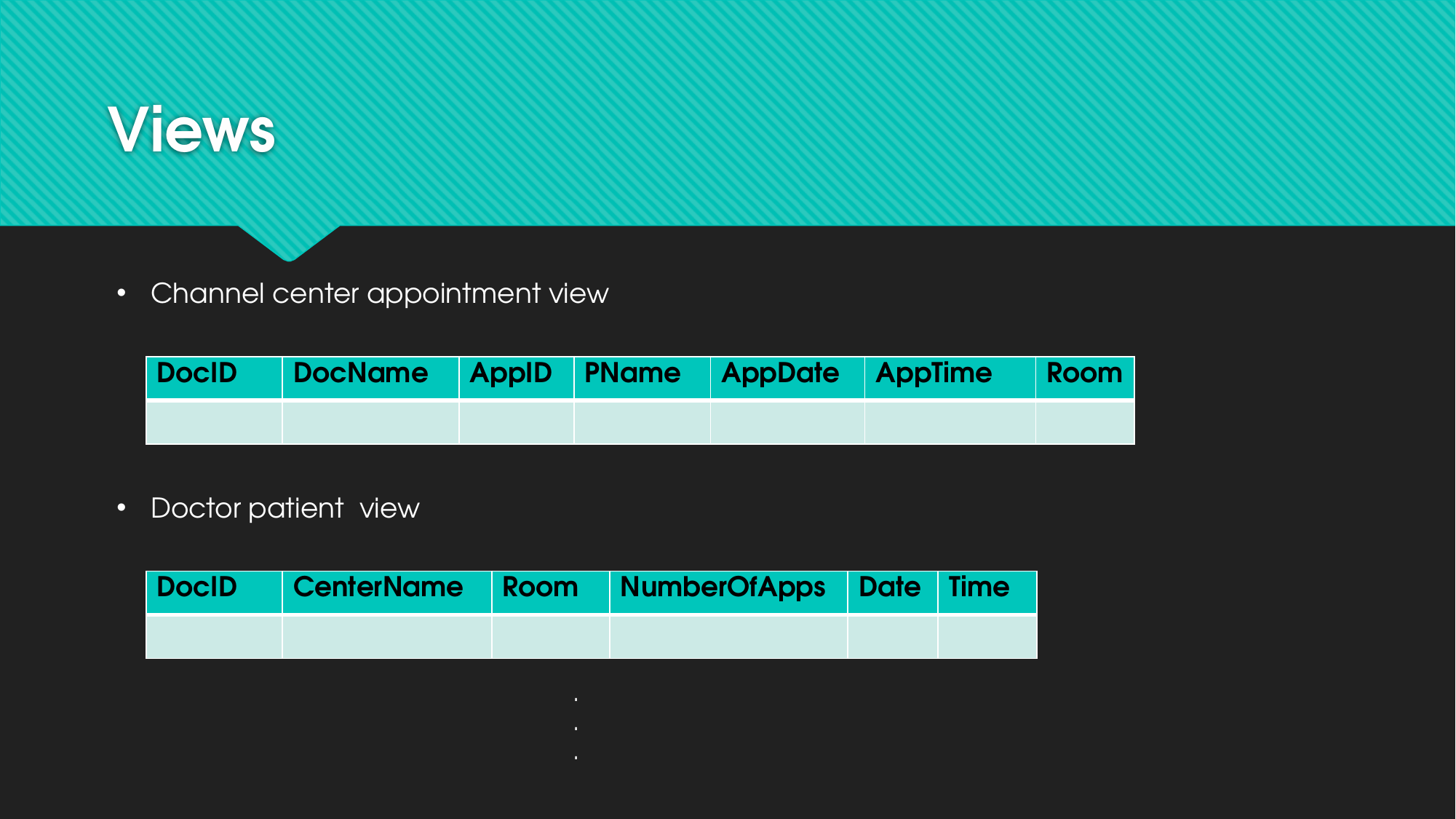

# Views
Channel center appointment view
| DocID | DocName | AppID | PName | AppDate | AppTime | Room |
| --- | --- | --- | --- | --- | --- | --- |
|  |  |  |  |  |  |  |
Doctor patient  view
| DocID | CenterName | Room | NumberOfApps | Date | Time |
| --- | --- | --- | --- | --- | --- |
|  |  |  |  |  |  |
.
.
.